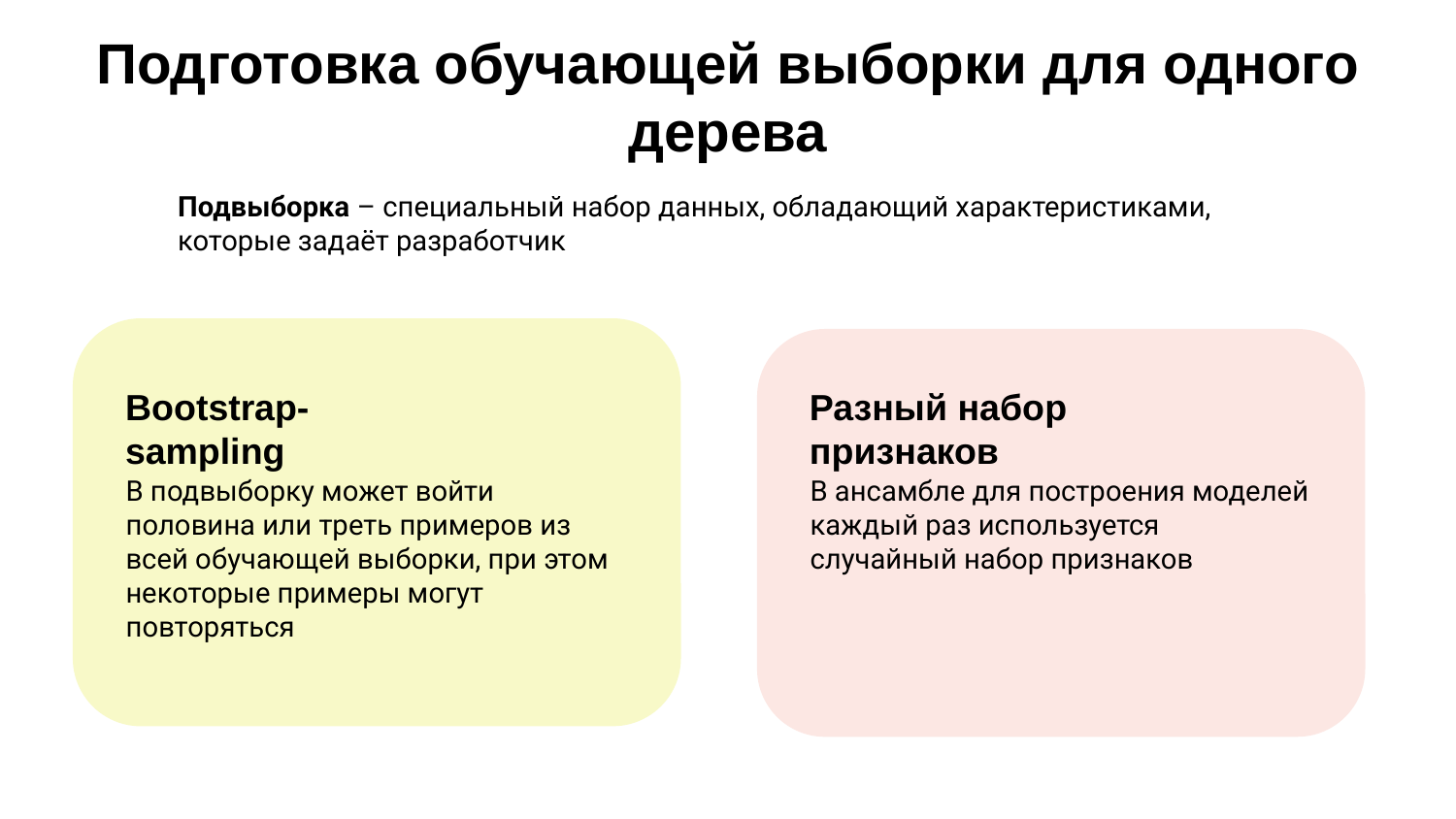

# Подготовка обучающей выборки для одного дерева
Подвыборка – специальный набор данных, обладающий характеристиками, которые задаёт разработчик

Bootstrap-sampling
В подвыборку может войти половина или треть примеров из всей обучающей выборки, при этом некоторые примеры могут повторяться
Разный набор признаков
В ансамбле для построения моделей каждый раз используется случайный набор признаков